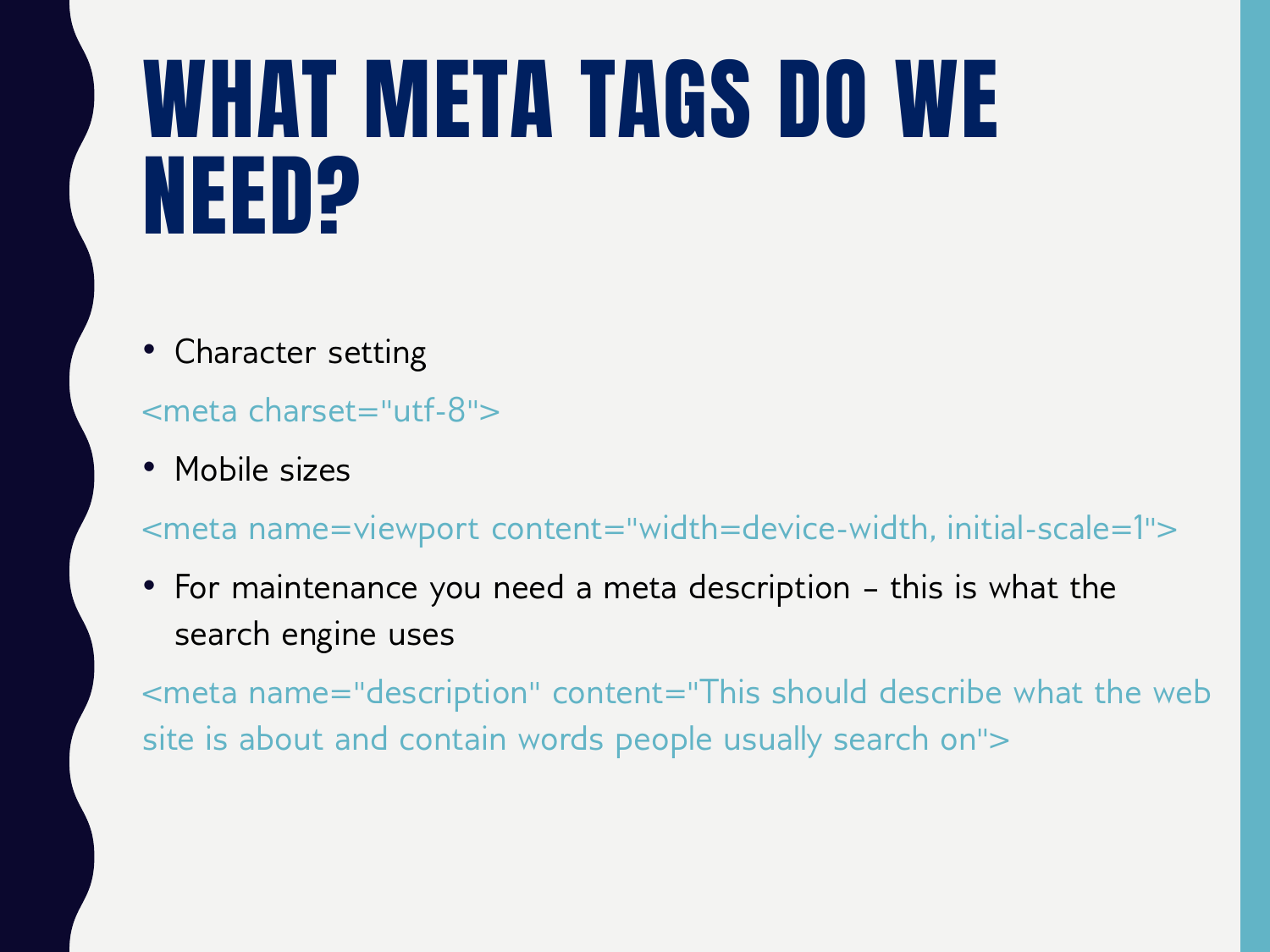

# What meta tags do we need?
Character setting
<meta charset="utf-8">
Mobile sizes
<meta name=viewport content="width=device-width, initial-scale=1">
For maintenance you need a meta description – this is what the search engine uses
<meta name="description" content="This should describe what the web site is about and contain words people usually search on">